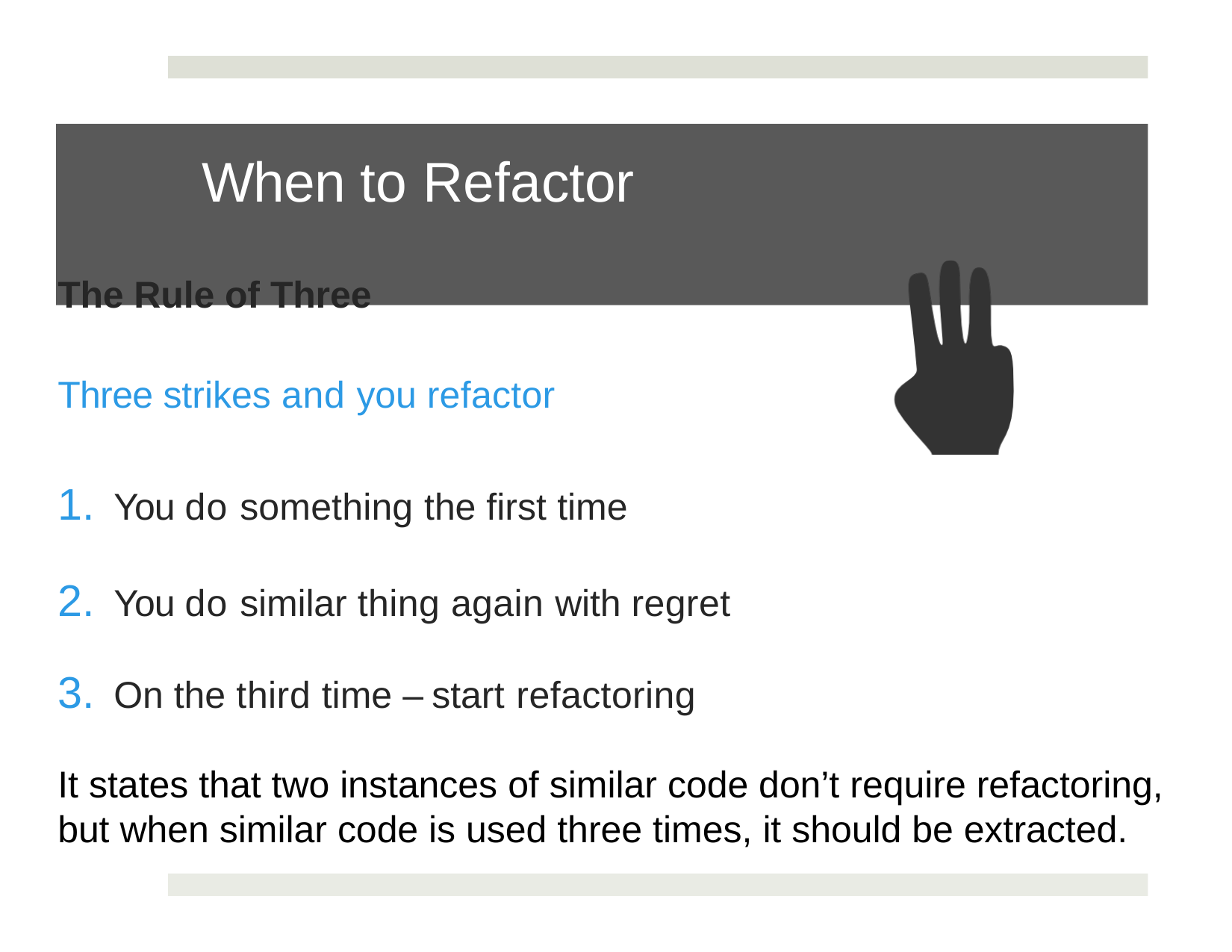

# When to Refactor

The Rule of Three

Three strikes and you refactor

You do something the first time

You do similar thing again with regret

On the third time – start refactoring

It states that two instances of similar code don’t require refactoring, but when similar code is used three times, it should be extracted.